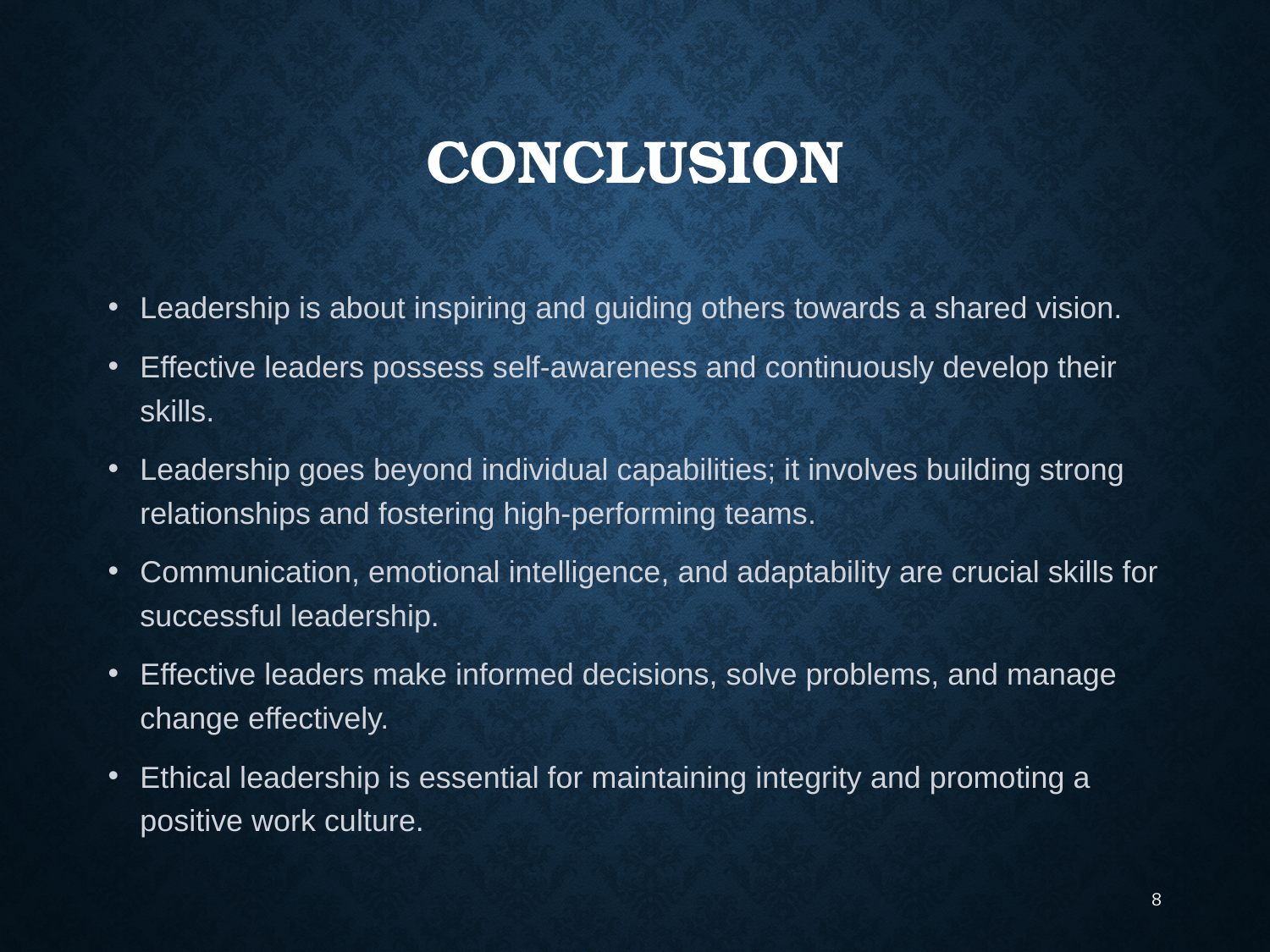

# Conclusion
Leadership is about inspiring and guiding others towards a shared vision.
Effective leaders possess self-awareness and continuously develop their skills.
Leadership goes beyond individual capabilities; it involves building strong relationships and fostering high-performing teams.
Communication, emotional intelligence, and adaptability are crucial skills for successful leadership.
Effective leaders make informed decisions, solve problems, and manage change effectively.
Ethical leadership is essential for maintaining integrity and promoting a positive work culture.

8